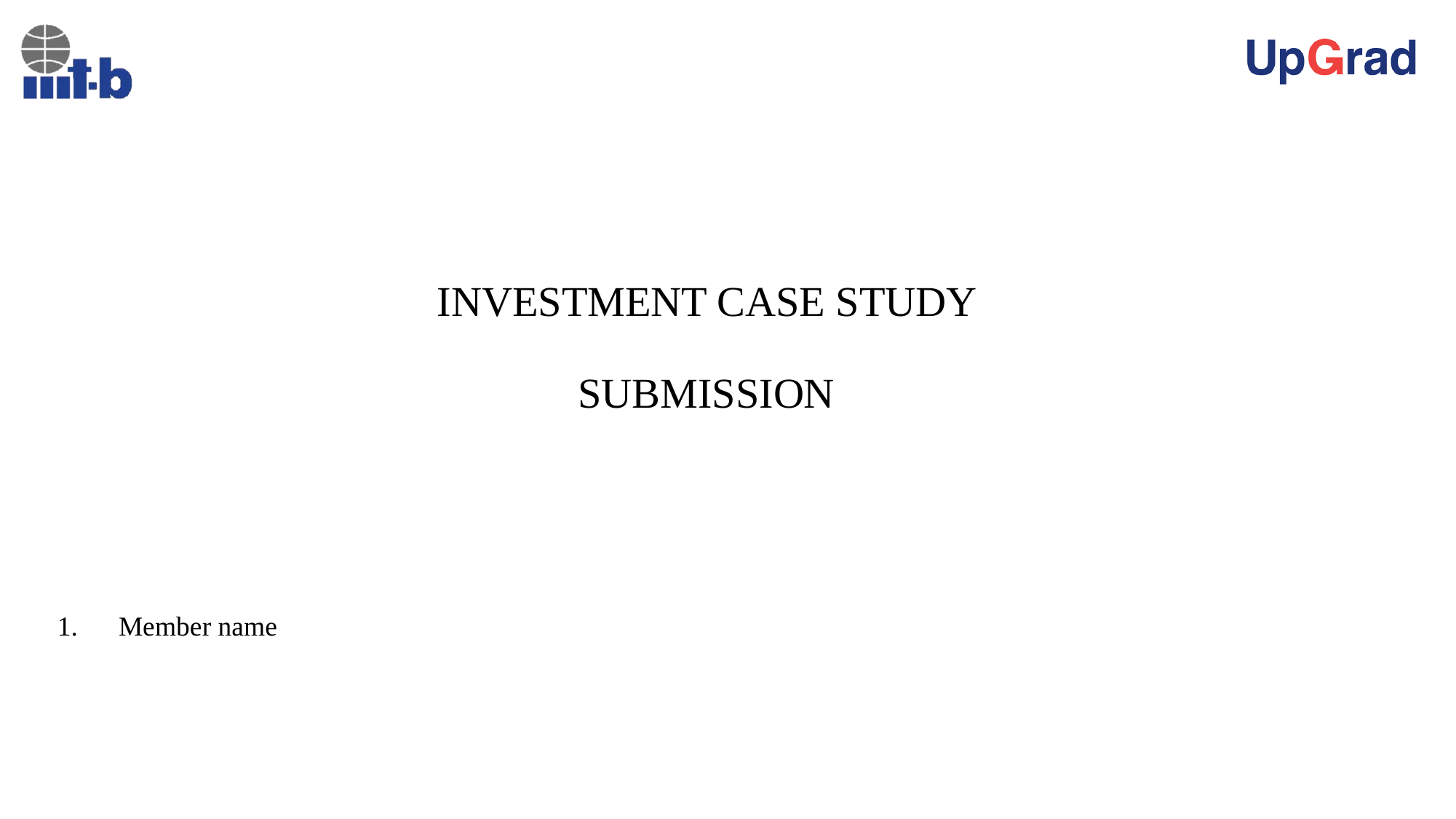

# INVESTMENT CASE STUDY SUBMISSION

 Member name